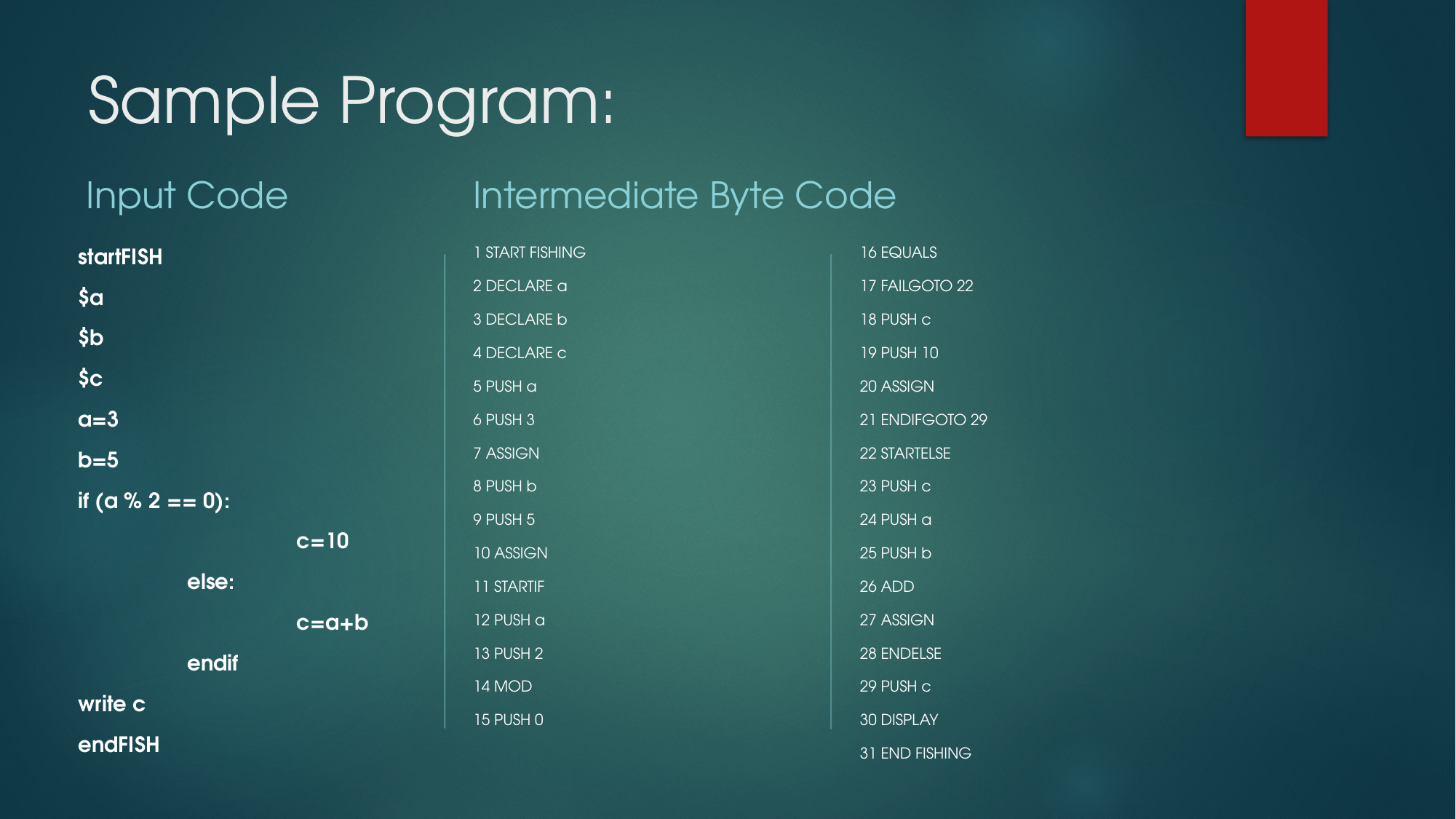

# Sample Program:
Input Code
Intermediate Byte Code
startFISH
$a
$b
$c
a=3
b=5
if (a % 2 == 0):
		c=10
	else:
		c=a+b
	endif
write c
endFISH

1 START FISHING
2 DECLARE a
3 DECLARE b
4 DECLARE c
5 PUSH a
6 PUSH 3
7 ASSIGN
8 PUSH b
9 PUSH 5
10 ASSIGN
11 STARTIF
12 PUSH a
13 PUSH 2
14 MOD
15 PUSH 0

16 EQUALS
17 FAILGOTO 22
18 PUSH c
19 PUSH 10
20 ASSIGN
21 ENDIFGOTO 29
22 STARTELSE
23 PUSH c
24 PUSH a
25 PUSH b
26 ADD
27 ASSIGN
28 ENDELSE
29 PUSH c
30 DISPLAY
31 END FISHING